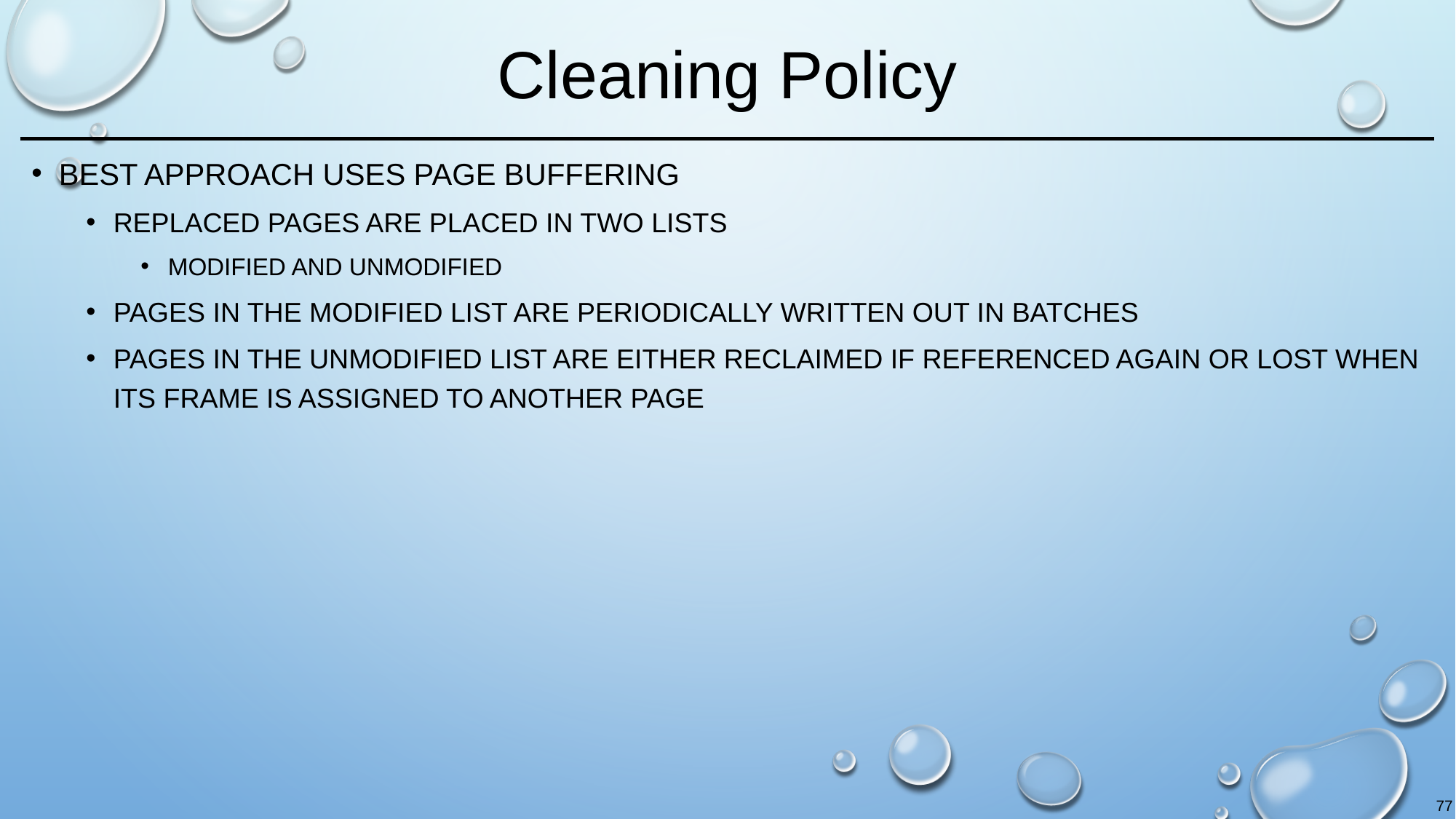

# Cleaning Policy
Best approach uses page buffering
Replaced pages are placed in two lists
Modified and unmodified
Pages in the modified list are periodically written out in batches
Pages in the unmodified list are either reclaimed if referenced again or lost when its frame is assigned to another page

77